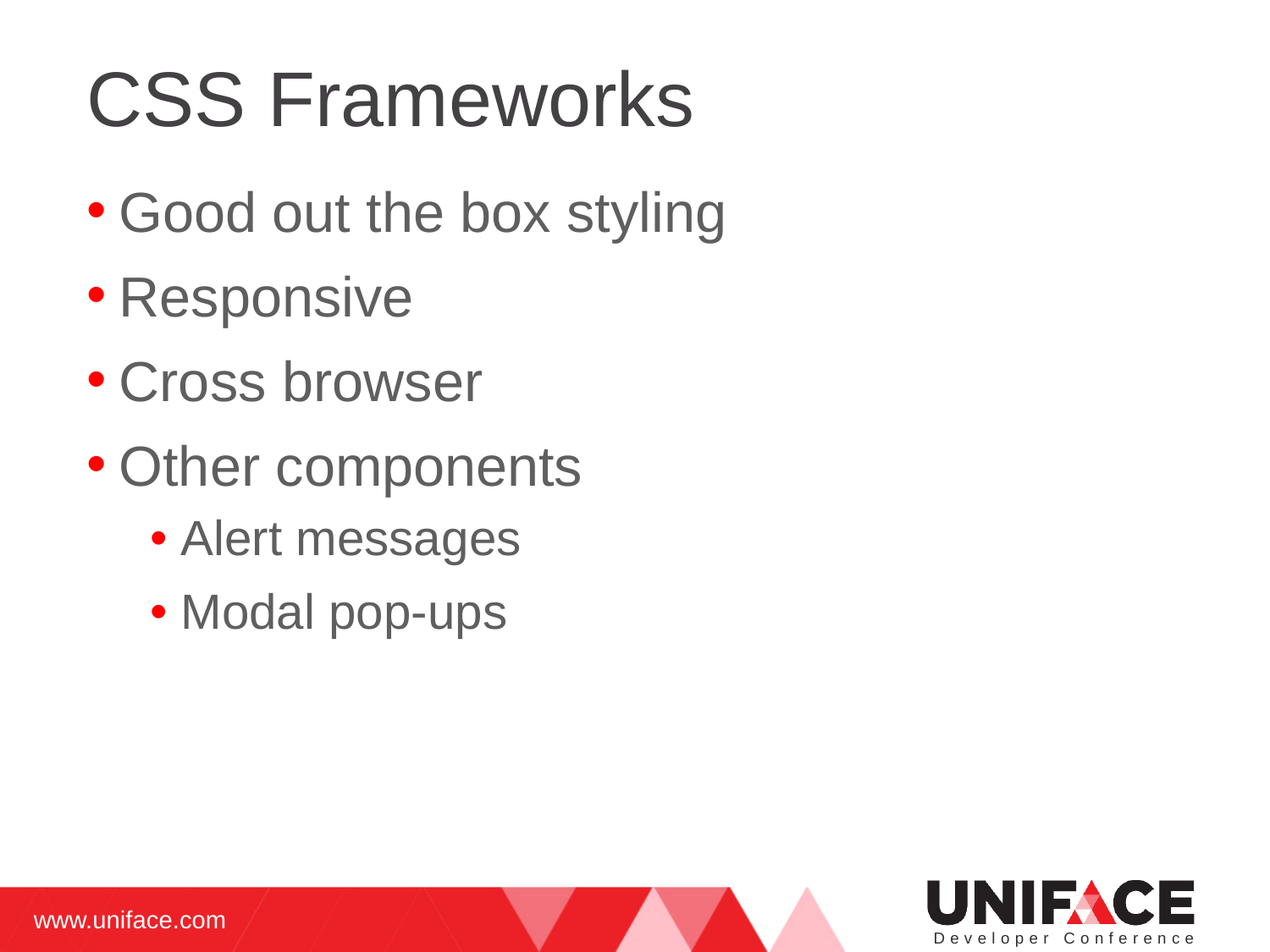

# CSS Frameworks
Good out the box styling
Responsive
Cross browser
Other components
Alert messages
Modal pop-ups